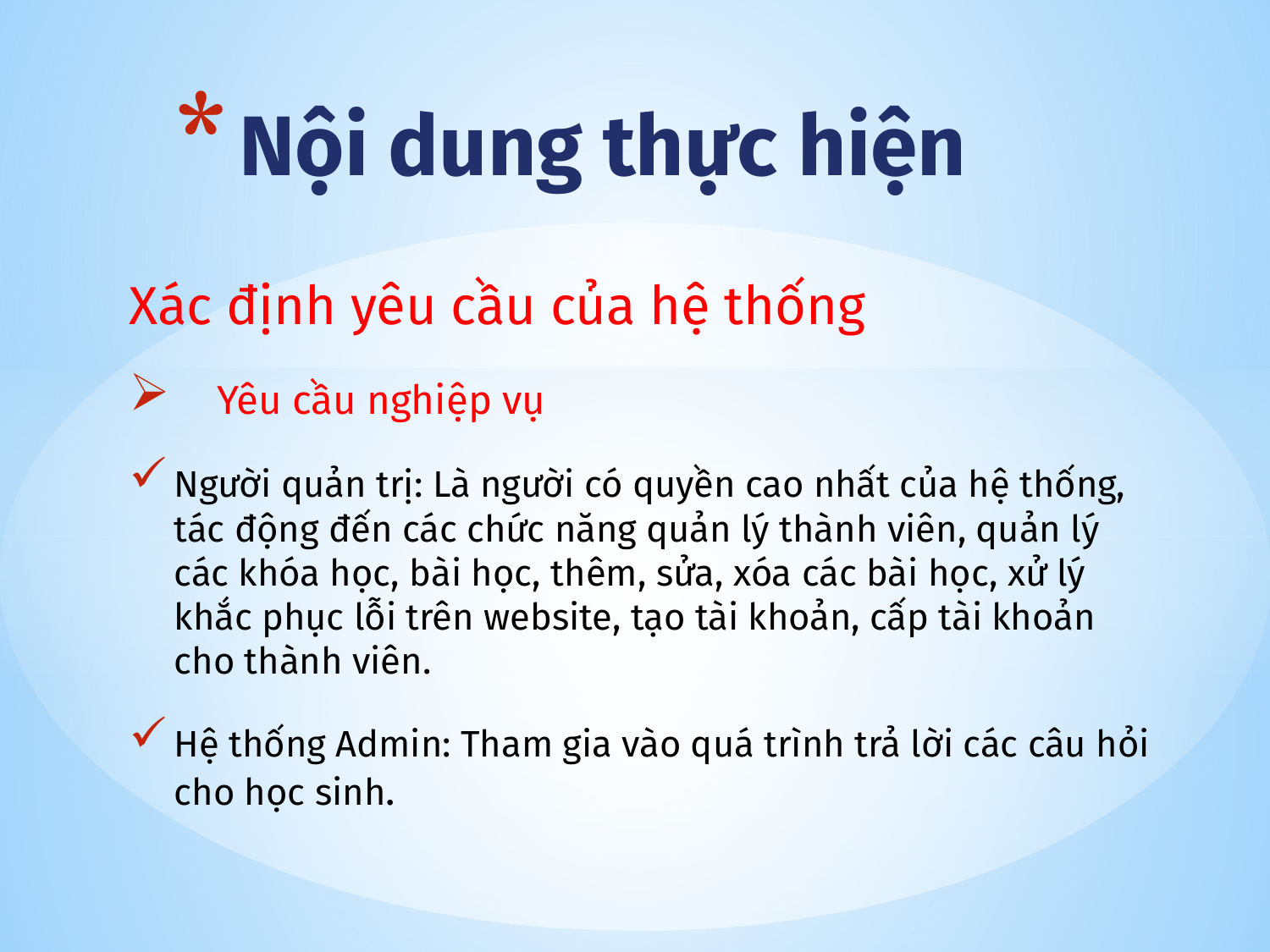

# Nội dung thực hiện
Xác định yêu cầu của hệ thống

    Yêu cầu nghiệp vụ

Người quản trị: Là người có quyền cao nhất của hệ thống, tác động đến các chức năng quản lý thành viên, quản lý các khóa học, bài học, thêm, sửa, xóa các bài học, xử lý khắc phục lỗi trên website, tạo tài khoản, cấp tài khoản cho thành viên.

Hệ thống Admin: Tham gia vào quá trình trả lời các câu hỏi cho học sinh.